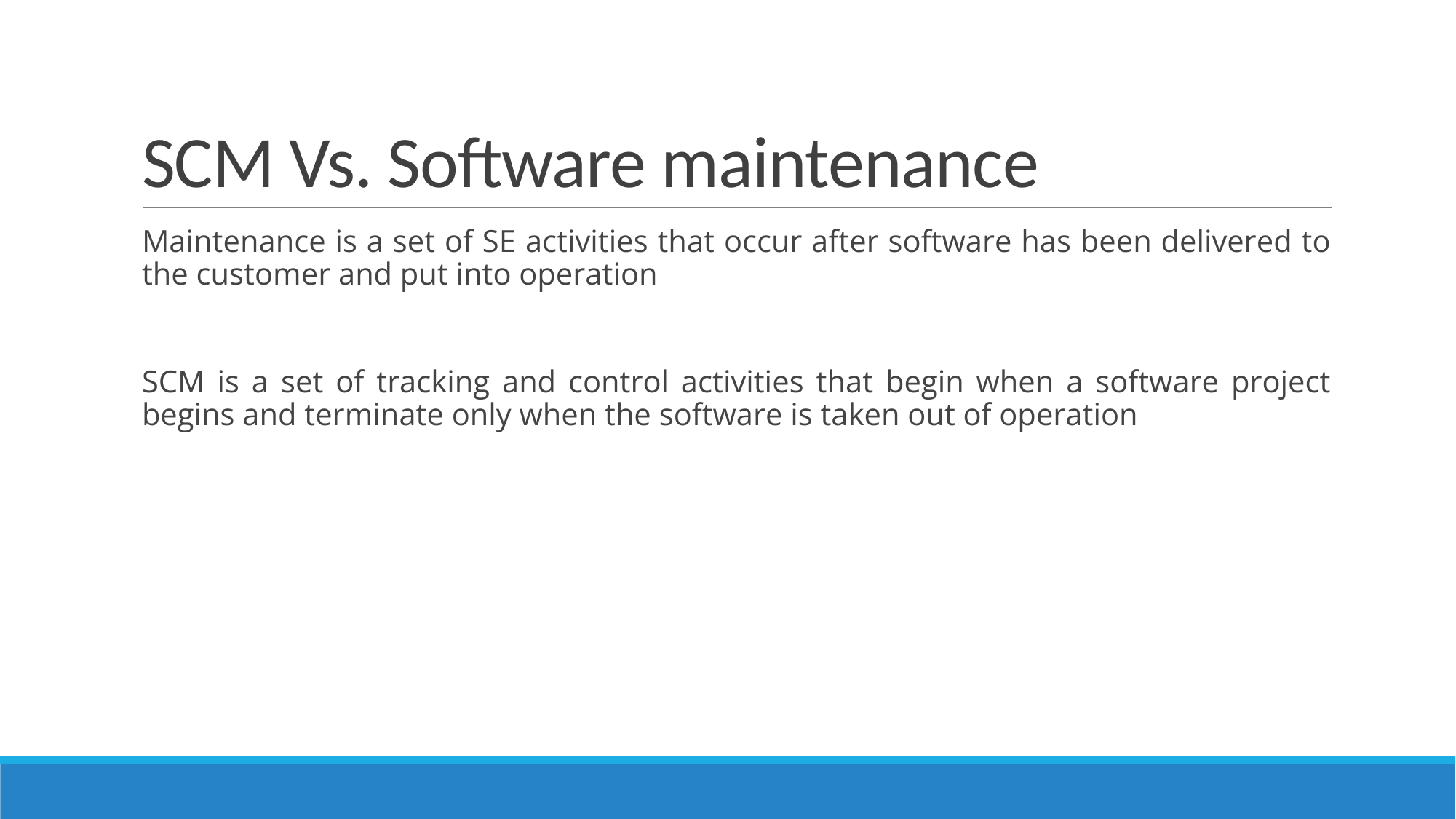

# SCM Vs. Software maintenance
Maintenance is a set of SE activities that occur after software has been delivered to the customer and put into operation

SCM is a set of tracking and control activities that begin when a software project begins and terminate only when the software is taken out of operation